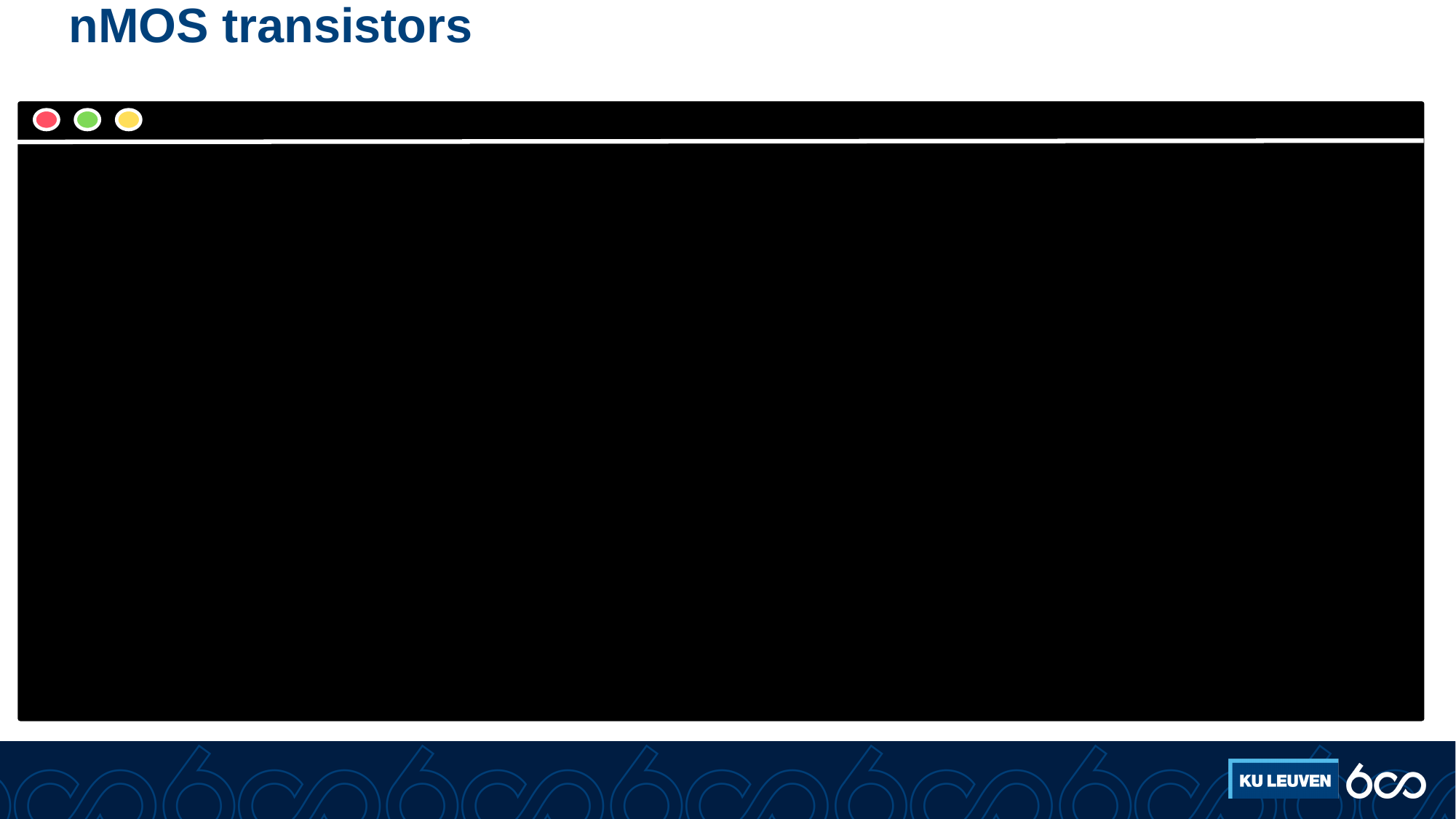

# nMOS transistors
MN5 6 11 8 0 NMOS w=1.50u L=0.50U